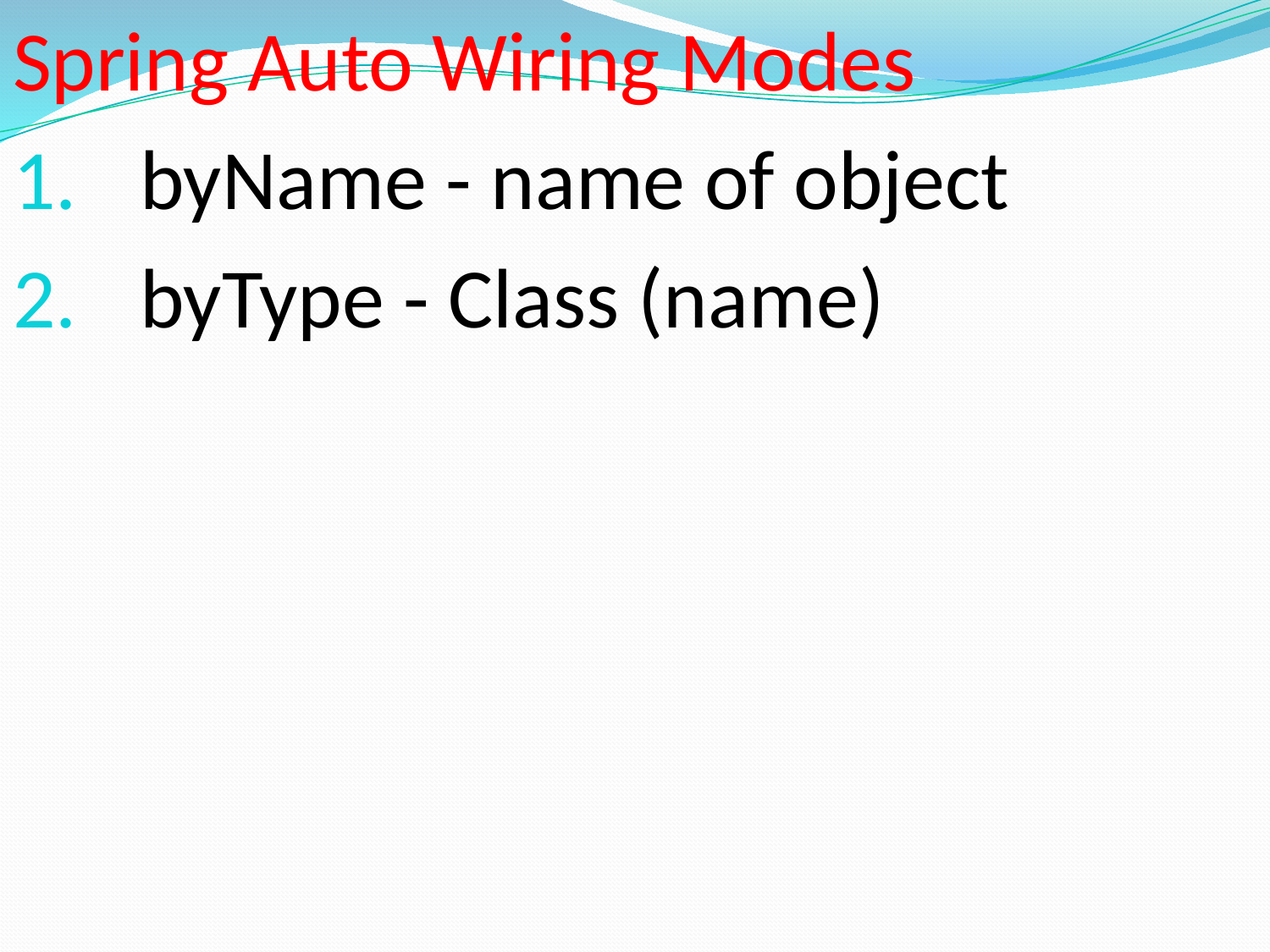

Spring Auto Wiring Modes
byName - name of object
byType - Class (name)